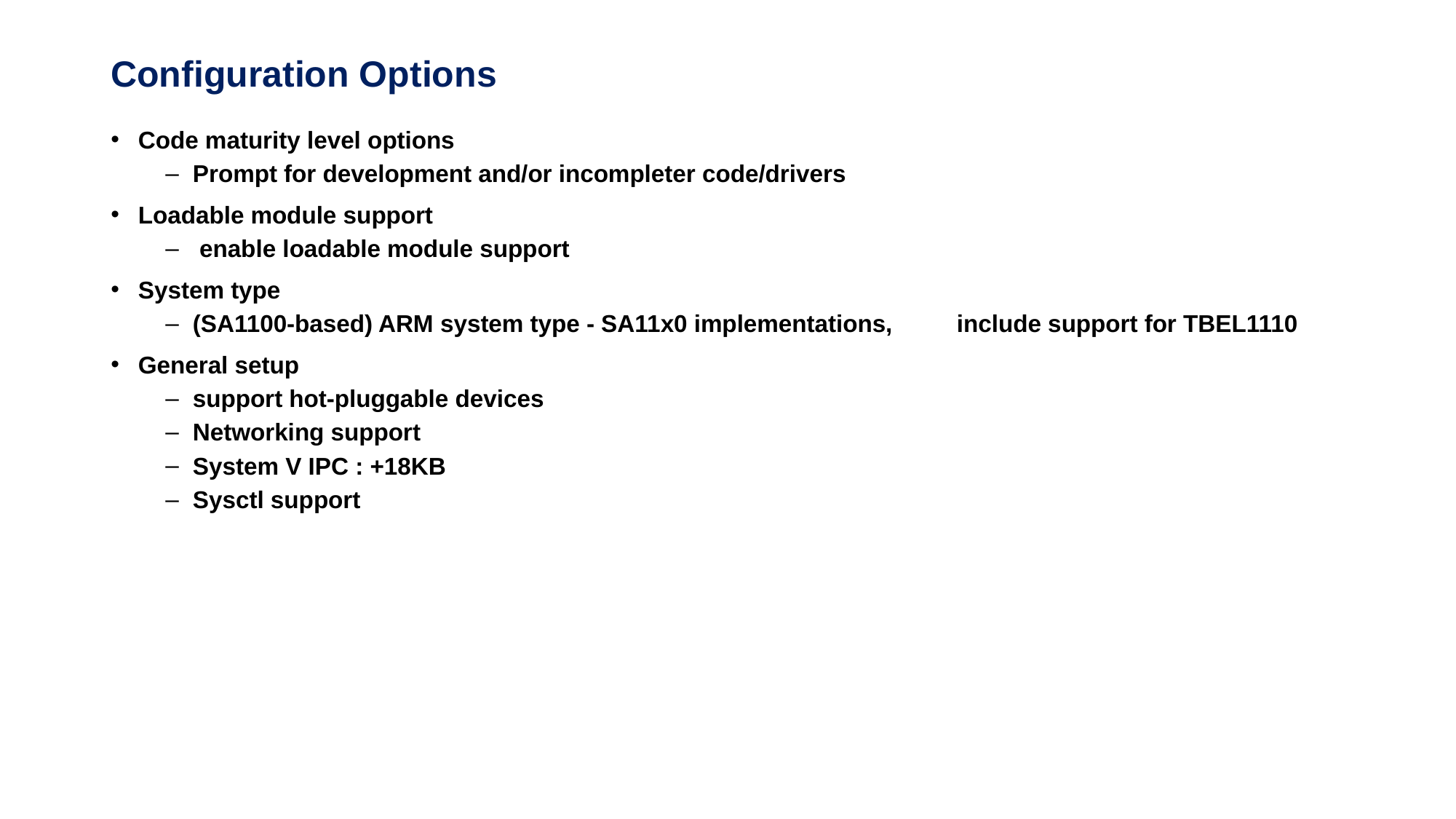

# Configuration Options
Code maturity level options
Prompt for development and/or incompleter code/drivers
Loadable module support
 enable loadable module support
System type
(SA1100-based) ARM system type - SA11x0 implementations, 	include support for TBEL1110
General setup
support hot-pluggable devices
Networking support
System V IPC : +18KB
Sysctl support